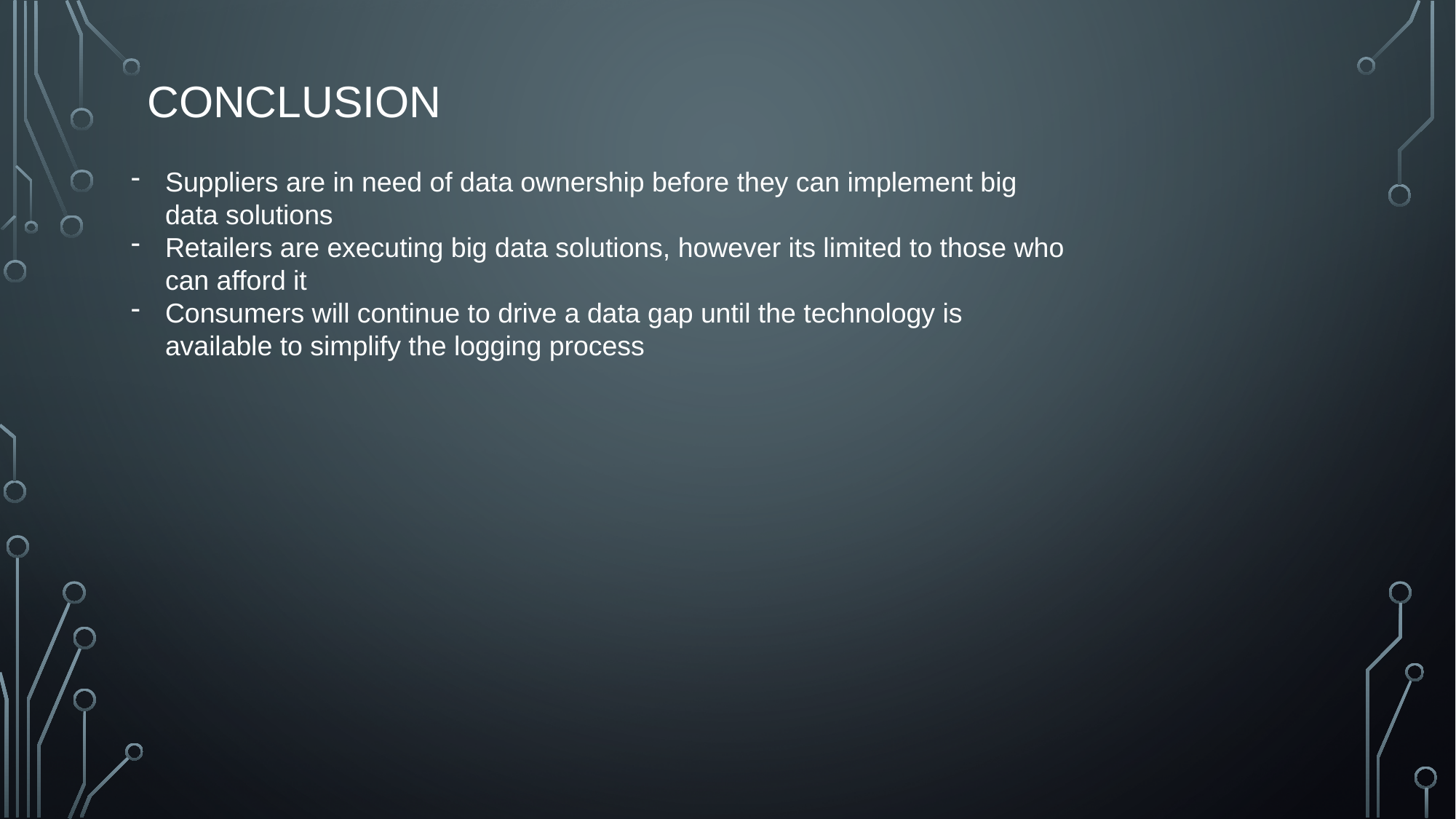

# Conclusion
Suppliers are in need of data ownership before they can implement big data solutions
Retailers are executing big data solutions, however its limited to those who can afford it
Consumers will continue to drive a data gap until the technology is available to simplify the logging process